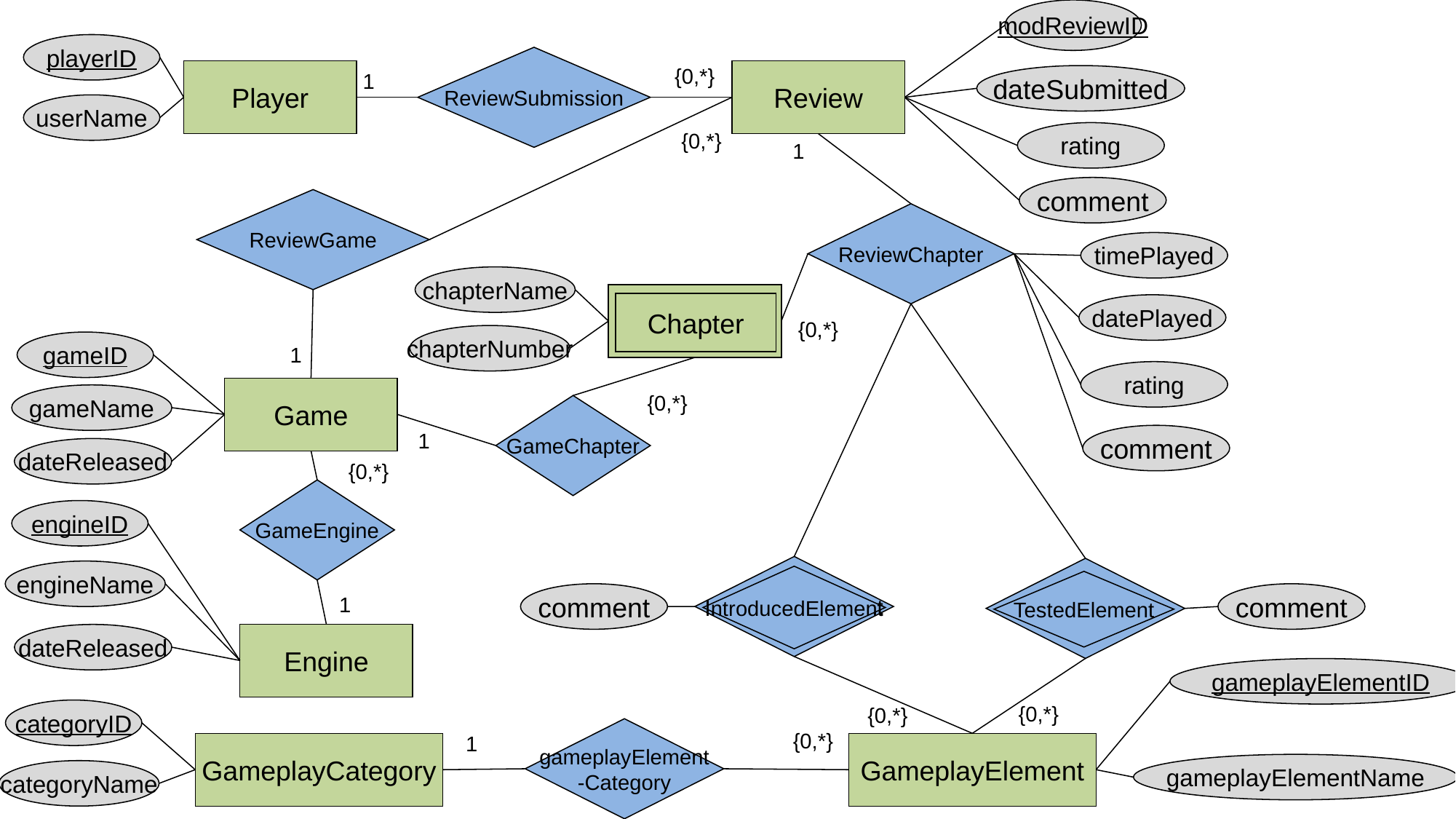

modReviewID
playerID
{0,*}
Player
Review
1
userName
ReviewSubmission
dateSubmitted
rating
{0,*}
1
comment
ReviewGame
ReviewChapter
timePlayed
chapterName
Chapter
Chapter
datePlayed
{0,*}
chapterNumber
gameID
1
rating
Game
{0,*}
gameName
GameChapter
1
comment
dateReleased
{0,*}
GameEngine
engineID
IntroducedElement
TestedElement
engineName
IntroducedElement
TestedElement
comment
comment
1
Engine
dateReleased
gameplayElementID
{0,*}
{0,*}
categoryID
gameplayElement
-Category
{0,*}
1
GameplayCategory
GameplayElement
gameplayElementName
categoryName